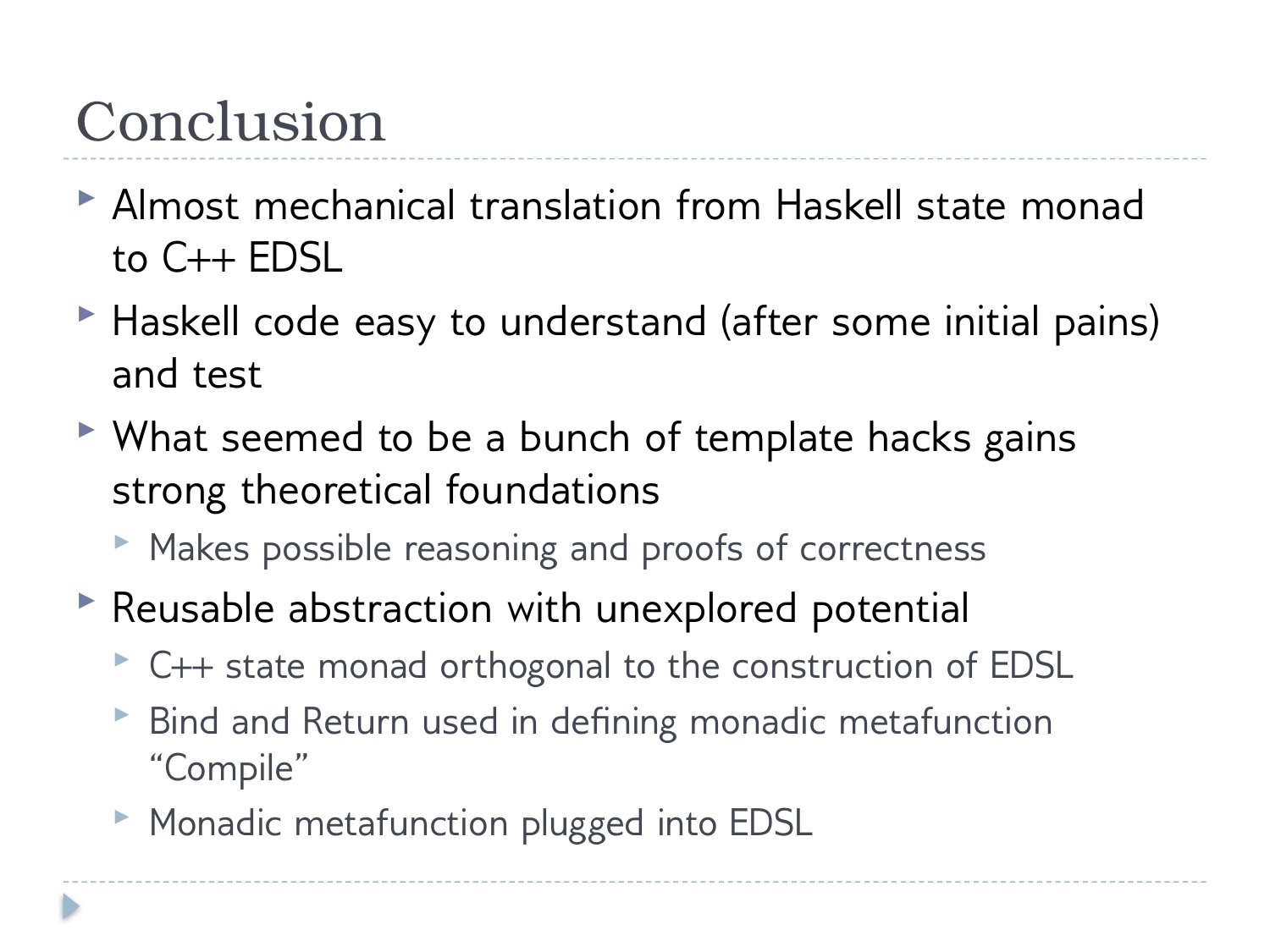

# Conclusion
Almost mechanical translation from Haskell state monad to C++ EDSL
Haskell code easy to understand (after some initial pains) and test
What seemed to be a bunch of template hacks gains strong theoretical foundations
Makes possible reasoning and proofs of correctness
Reusable abstraction with unexplored potential
C++ state monad orthogonal to the construction of EDSL
Bind and Return used in defining monadic metafunction “Compile”
Monadic metafunction plugged into EDSL